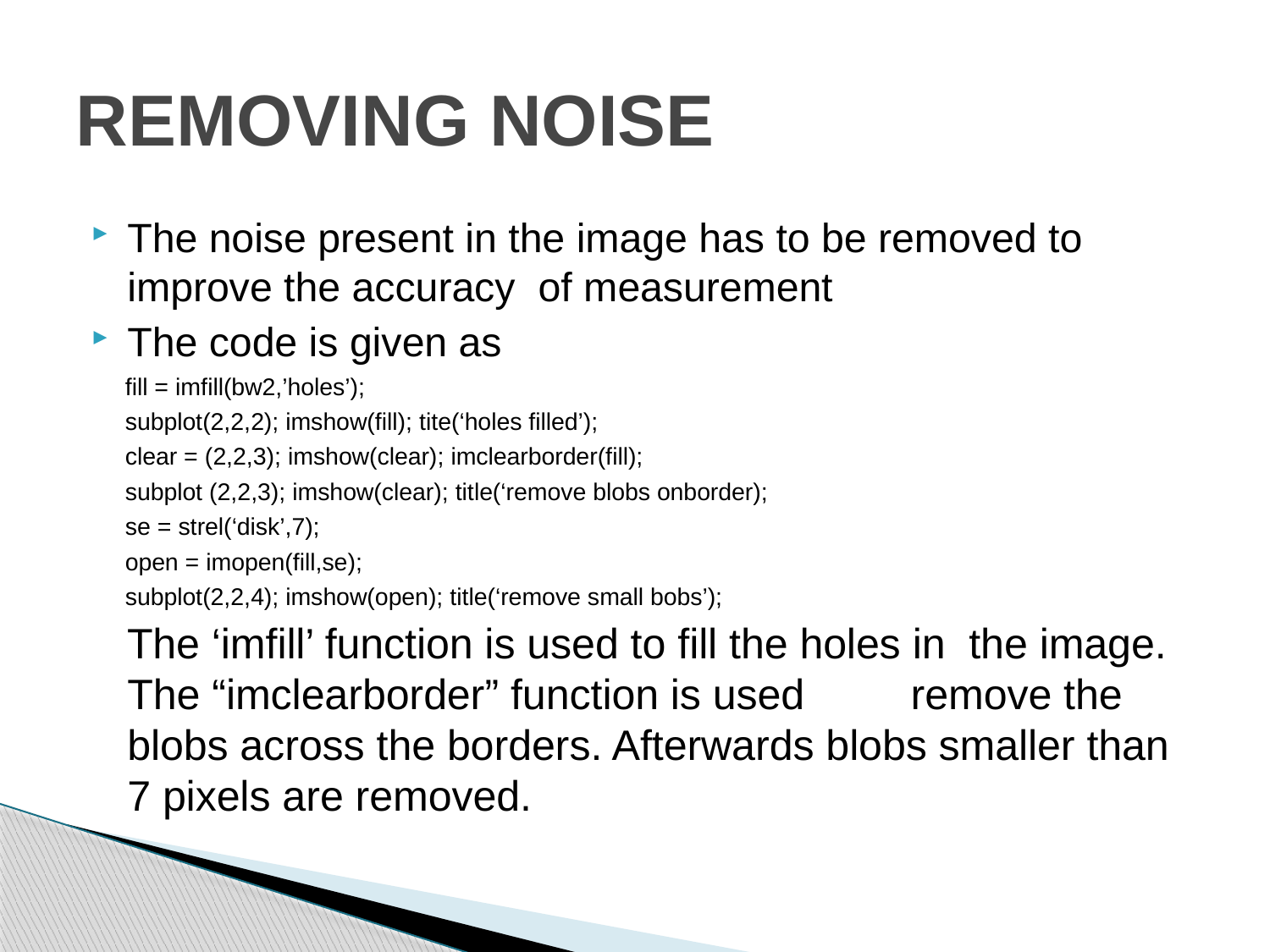

# REMOVING NOISE
The noise present in the image has to be removed to improve the accuracy  of measurement
The code is given as
     fill = imfill(bw2,’holes’);
     subplot(2,2,2); imshow(fill); tite(‘holes filled’);
     clear = (2,2,3); imshow(clear); imclearborder(fill);
     subplot (2,2,3); imshow(clear); title(‘remove blobs onborder);
     se = strel(‘disk’,7);
     open = imopen(fill,se);
     subplot(2,2,4); imshow(open); title(‘remove small bobs’);
   The ‘imfill’ function is used to fill the holes in  the image. The “imclearborder” function is used         remove the blobs across the borders. Afterwards blobs smaller than 7 pixels are removed.